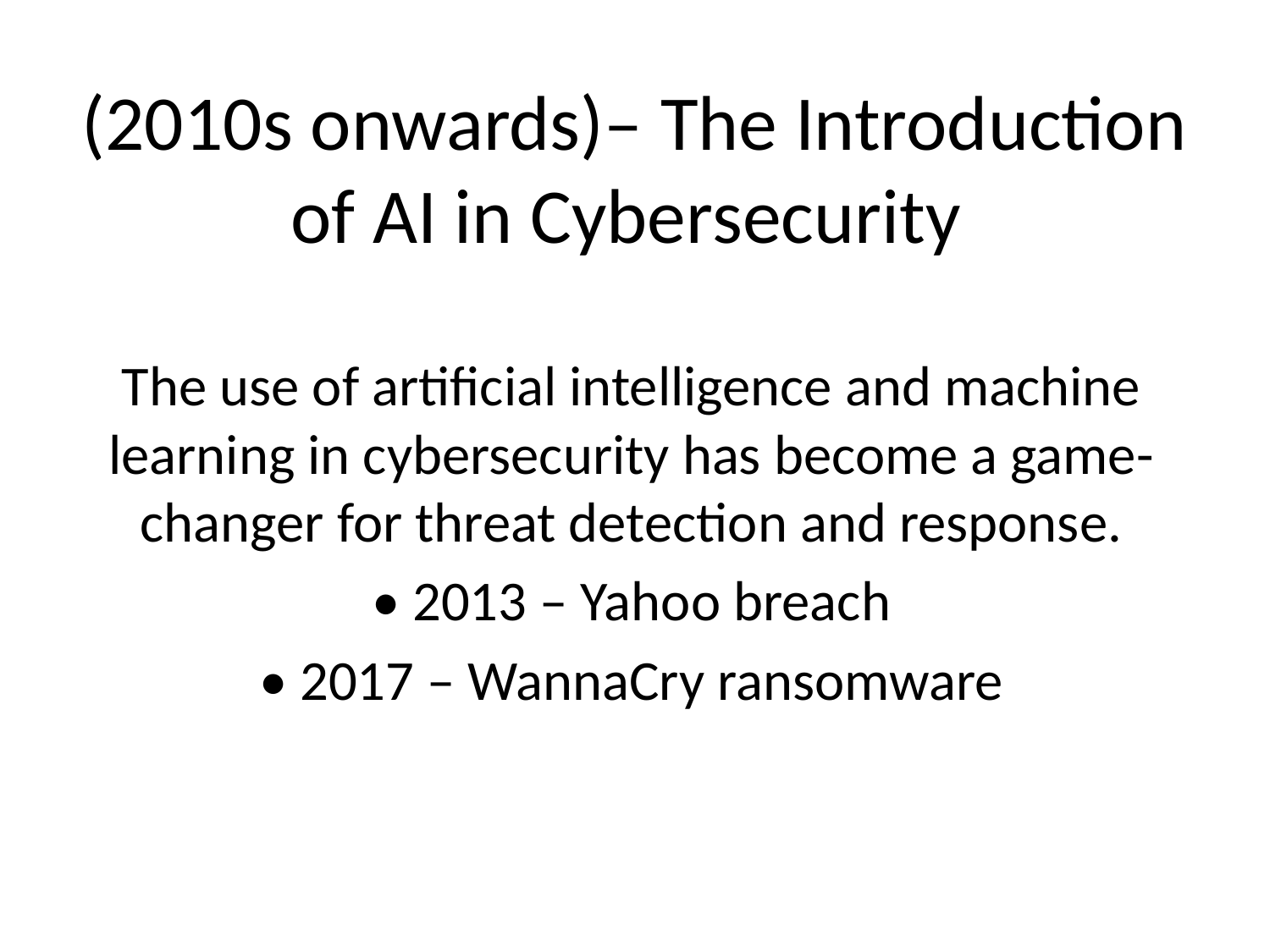

# (2010s onwards)– The Introduction of AI in Cybersecurity
The use of artificial intelligence and machine learning in cybersecurity has become a game-changer for threat detection and response.
• 2013 – Yahoo breach
• 2017 – WannaCry ransomware